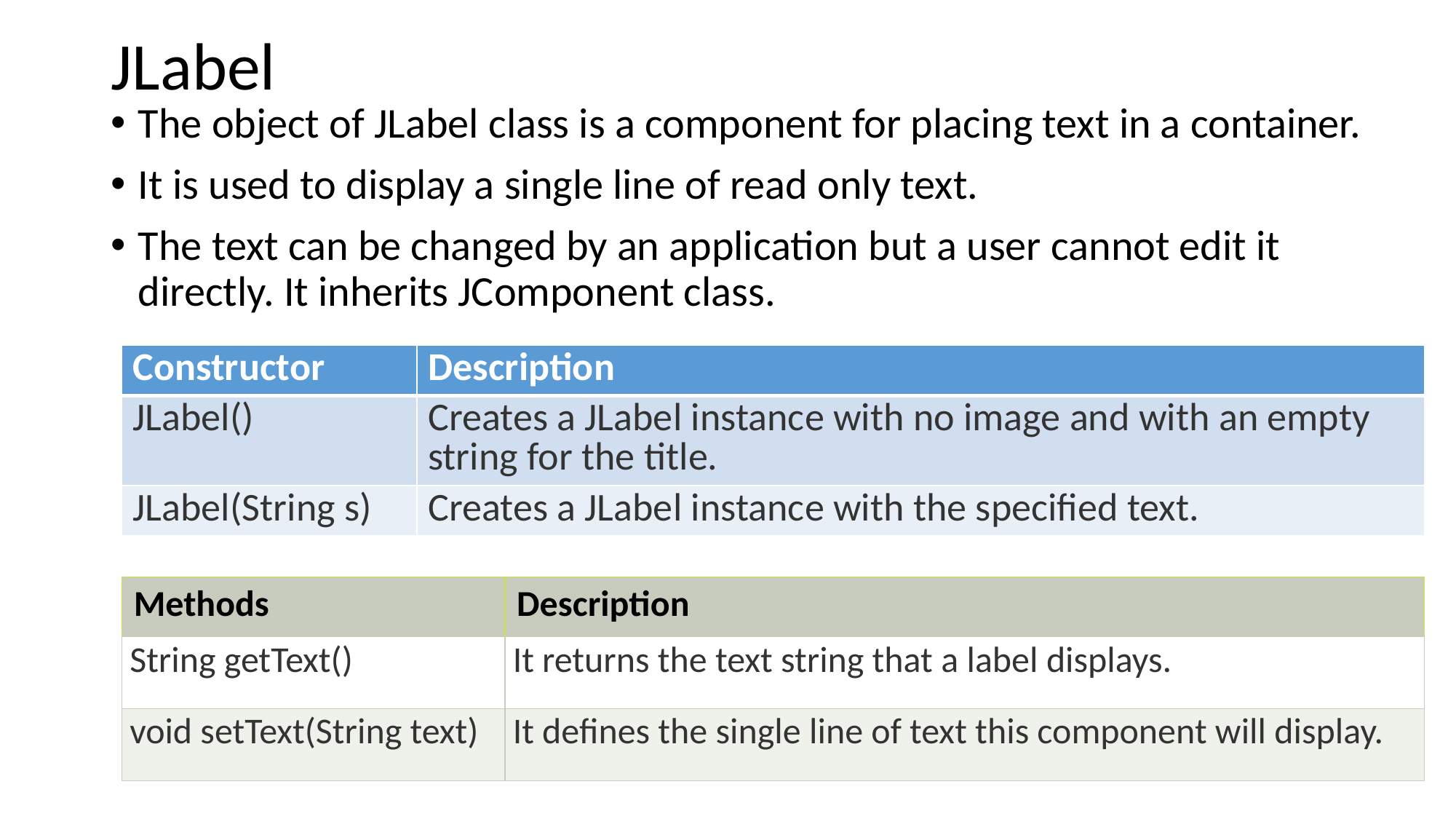

# JLabel
The object of JLabel class is a component for placing text in a container.
It is used to display a single line of read only text.
The text can be changed by an application but a user cannot edit it directly. It inherits JComponent class.

| Constructor | Description |
| --- | --- |
| JLabel() | Creates a JLabel instance with no image and with an empty string for the title. |
| JLabel(String s) | Creates a JLabel instance with the specified text. |
| Methods | Description |
| --- | --- |
| String getText() | It returns the text string that a label displays. |
| void setText(String text) | It defines the single line of text this component will display. |